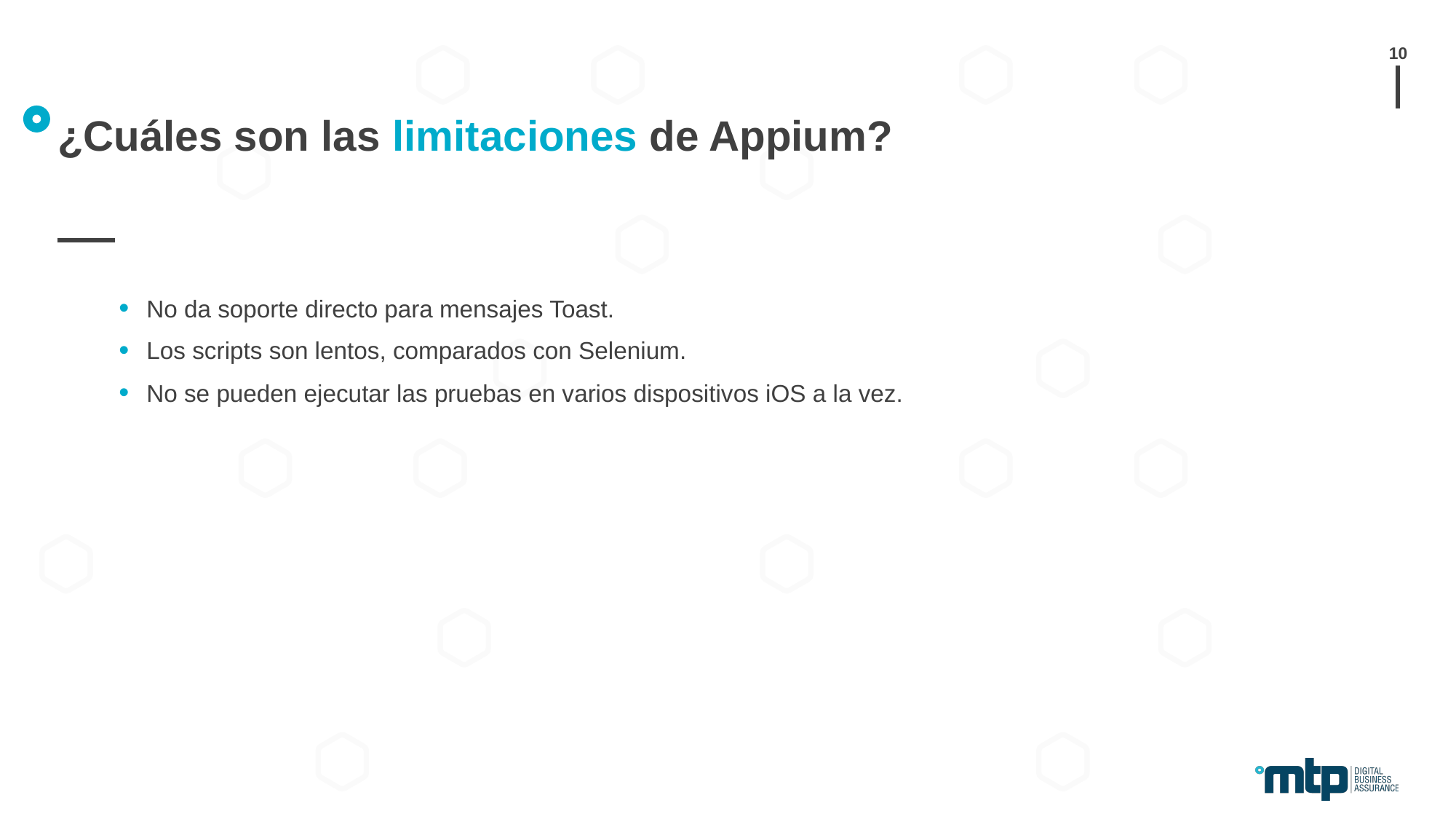

10
# ¿Cuáles son las limitaciones de Appium?
No da soporte directo para mensajes Toast.
Los scripts son lentos, comparados con Selenium.
No se pueden ejecutar las pruebas en varios dispositivos iOS a la vez.